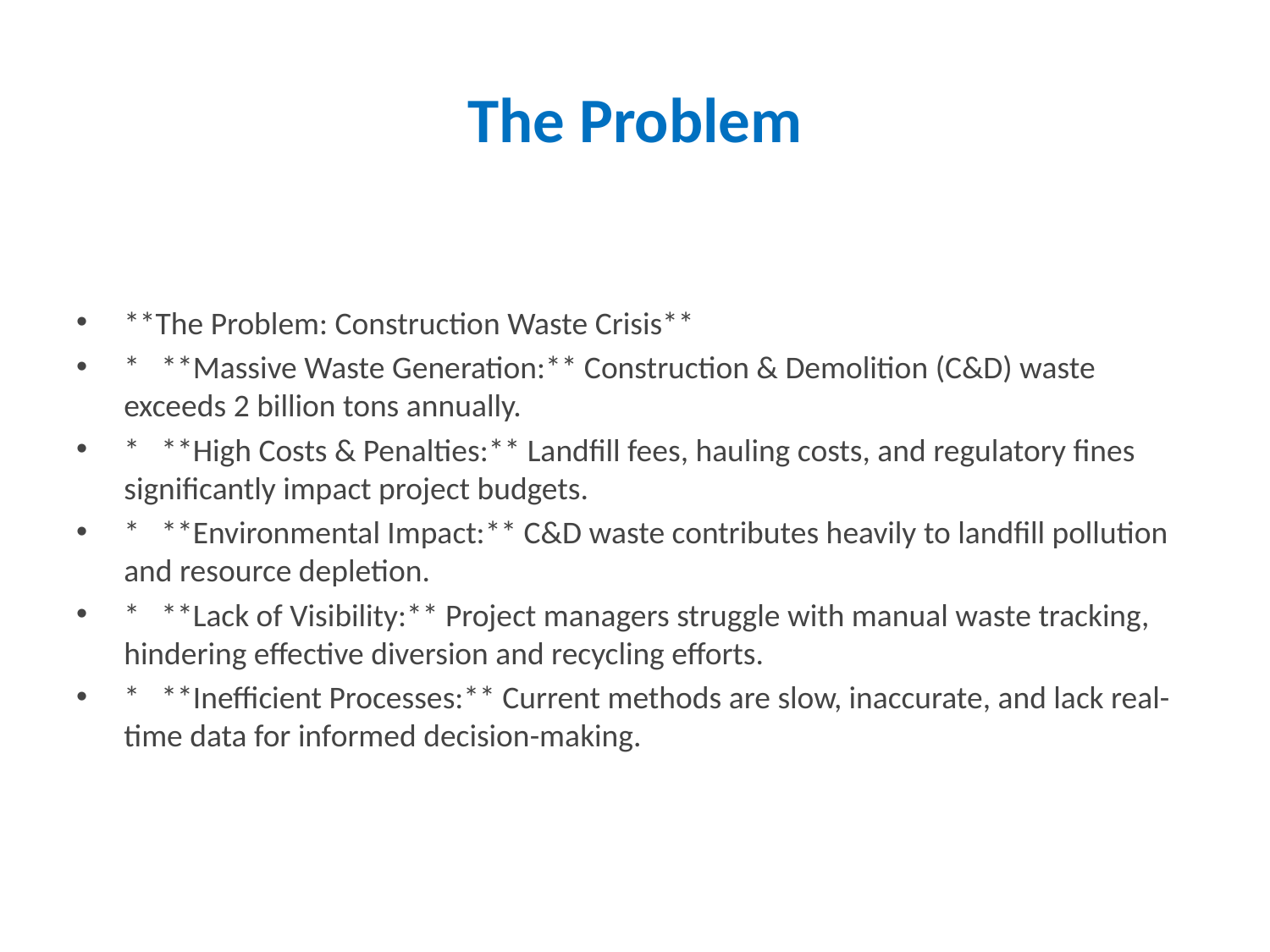

# The Problem

**The Problem: Construction Waste Crisis**
*   **Massive Waste Generation:** Construction & Demolition (C&D) waste exceeds 2 billion tons annually.
*   **High Costs & Penalties:** Landfill fees, hauling costs, and regulatory fines significantly impact project budgets.
*   **Environmental Impact:** C&D waste contributes heavily to landfill pollution and resource depletion.
*   **Lack of Visibility:** Project managers struggle with manual waste tracking, hindering effective diversion and recycling efforts.
*   **Inefficient Processes:** Current methods are slow, inaccurate, and lack real-time data for informed decision-making.